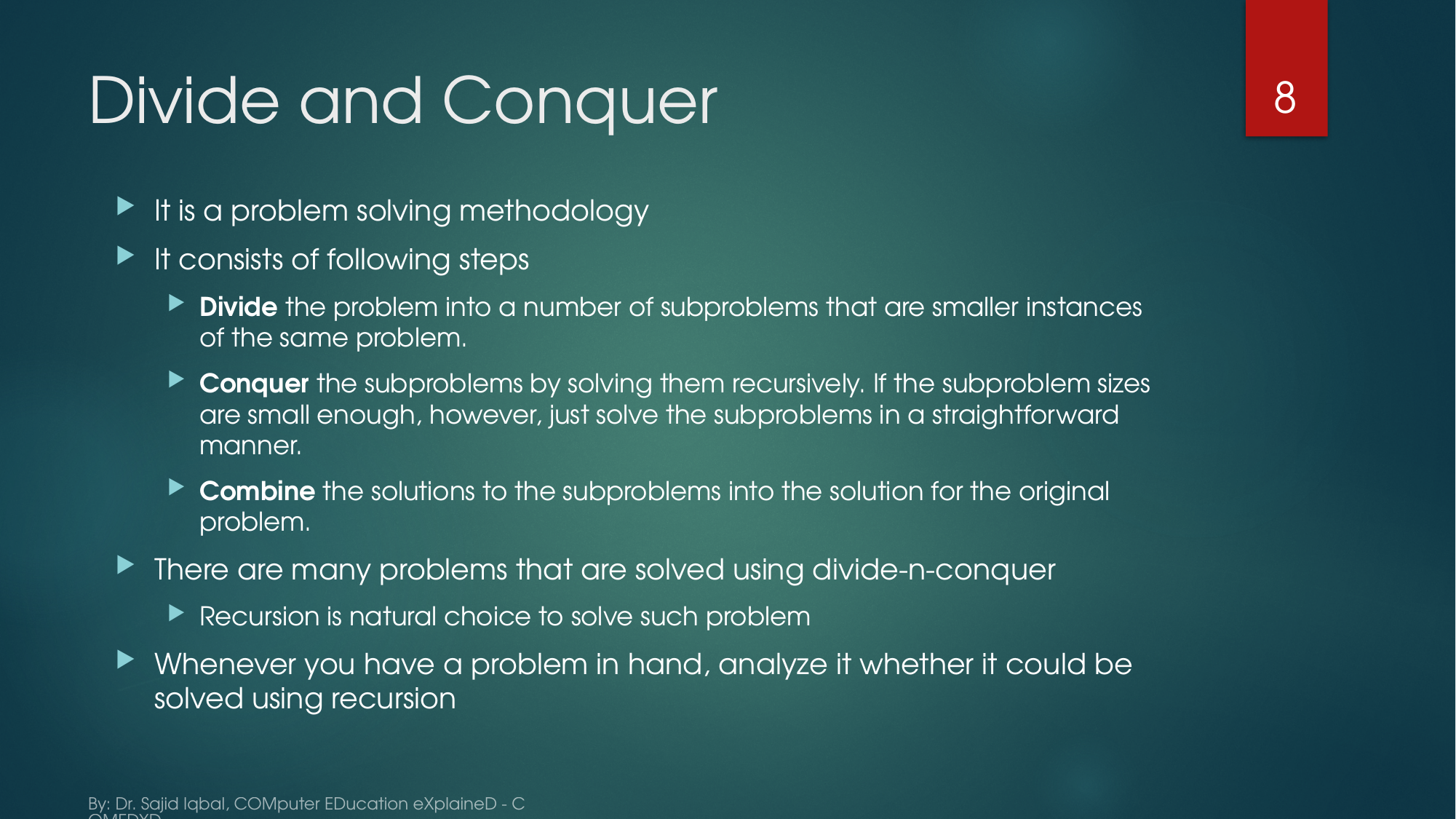

8
# Divide and Conquer
It is a problem solving methodology
It consists of following steps
Divide the problem into a number of subproblems that are smaller instances of the same problem.
Conquer the subproblems by solving them recursively. If the subproblem sizes are small enough, however, just solve the subproblems in a straightforward manner.
Combine the solutions to the subproblems into the solution for the original problem.
There are many problems that are solved using divide-n-conquer
Recursion is natural choice to solve such problem
Whenever you have a problem in hand, analyze it whether it could be solved using recursion
By: Dr. Sajid Iqbal, COMputer EDucation eXplaineD - COMEDXD